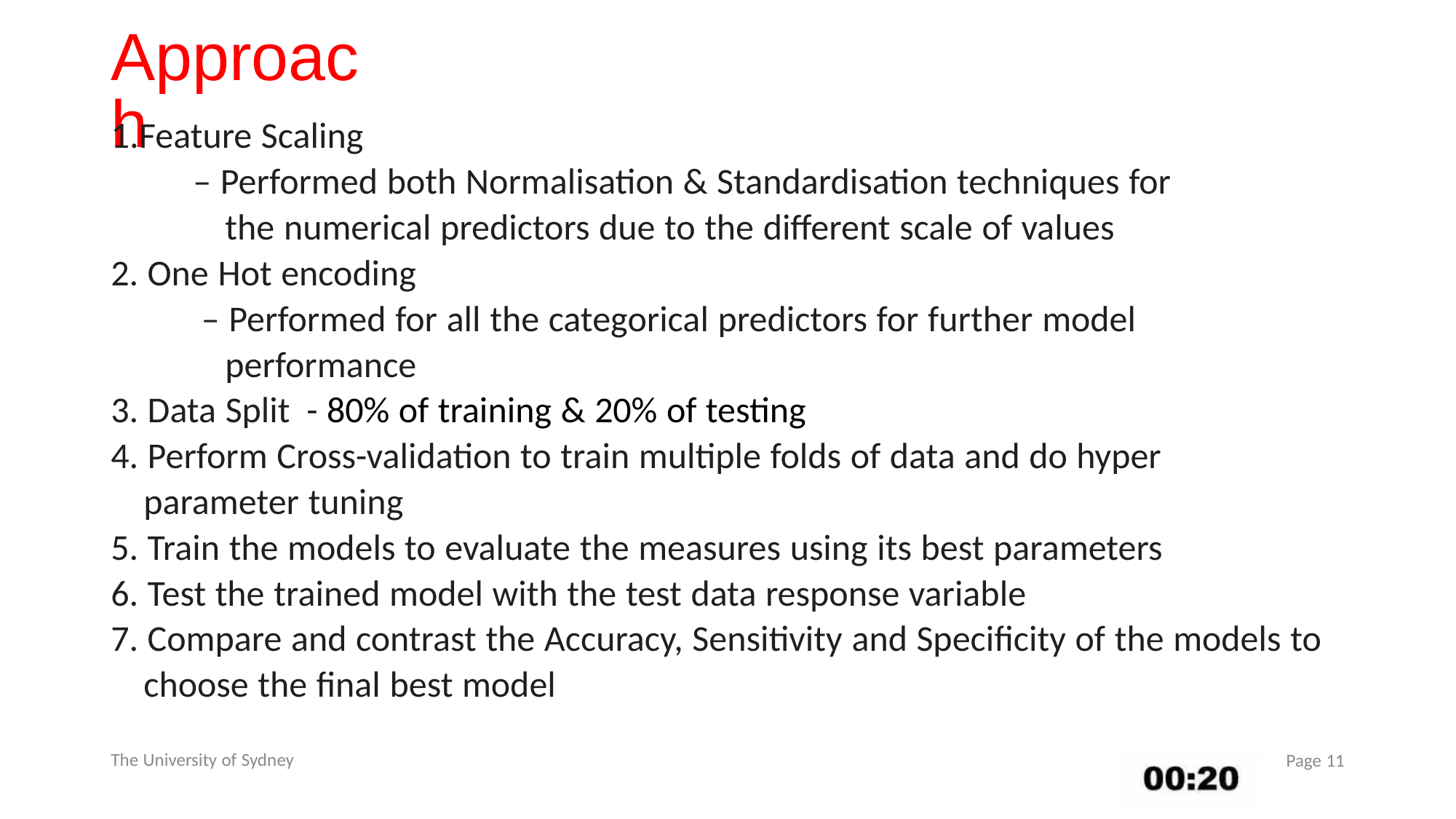

Approach
1.Feature Scaling
– Performed both Normalisation & Standardisation techniques for
the numerical predictors due to the different scale of values
2. One Hot encoding
– Performed for all the categorical predictors for further model
performance
3. Data Split - 80% of training & 20% of testing
4. Perform Cross-validation to train multiple folds of data and do hyper
parameter tuning
5. Train the models to evaluate the measures using its best parameters
6. Test the trained model with the test data response variable
7. Compare and contrast the Accuracy, Sensitivity and Specificity of the models to
choose the final best model
The University of Sydney
Page 11